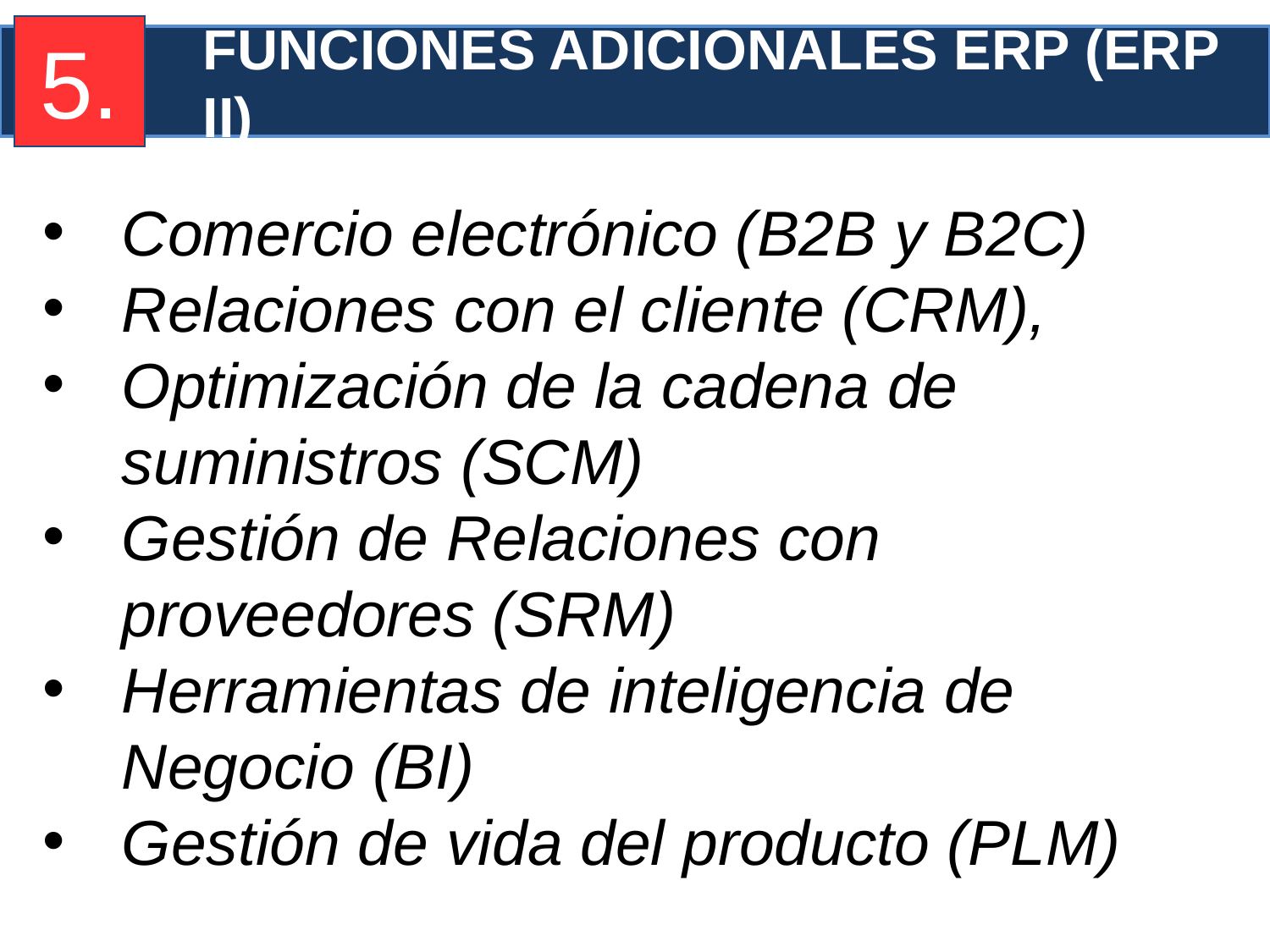

5.
Funciones Adicionales ERP (ERP II)
Comercio electrónico (B2B y B2C)
Relaciones con el cliente (CRM),
Optimización de la cadena de suministros (SCM)
Gestión de Relaciones con proveedores (SRM)
Herramientas de inteligencia de Negocio (BI)
Gestión de vida del producto (PLM)